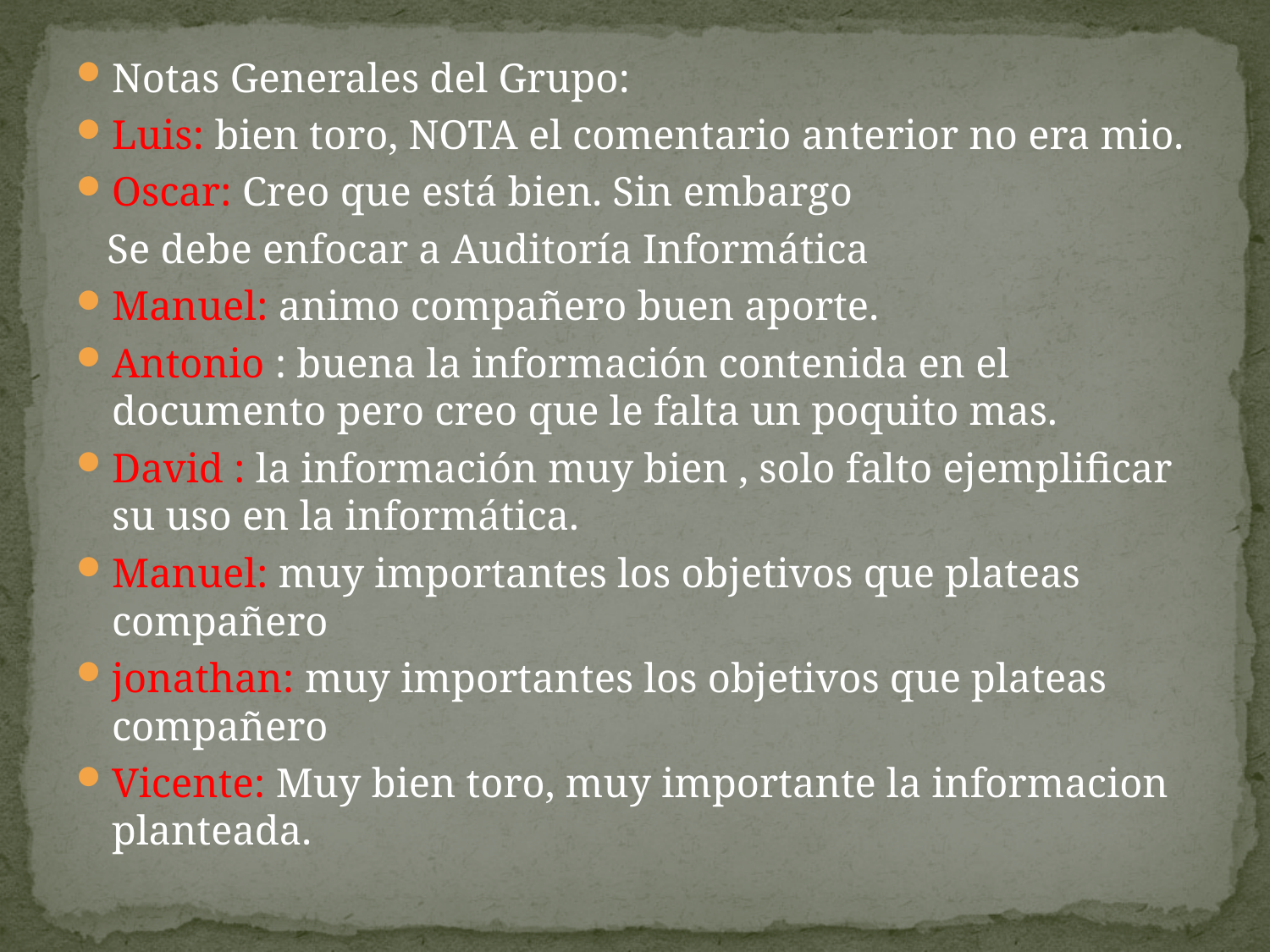

Notas Generales del Grupo:
Luis: bien toro, NOTA el comentario anterior no era mio.
Oscar: Creo que está bien. Sin embargo
   Se debe enfocar a Auditoría Informática
Manuel: animo compañero buen aporte.
Antonio : buena la información contenida en el documento pero creo que le falta un poquito mas.
David : la información muy bien , solo falto ejemplificar su uso en la informática.
Manuel: muy importantes los objetivos que plateas compañero
jonathan: muy importantes los objetivos que plateas compañero
Vicente: Muy bien toro, muy importante la informacion planteada.